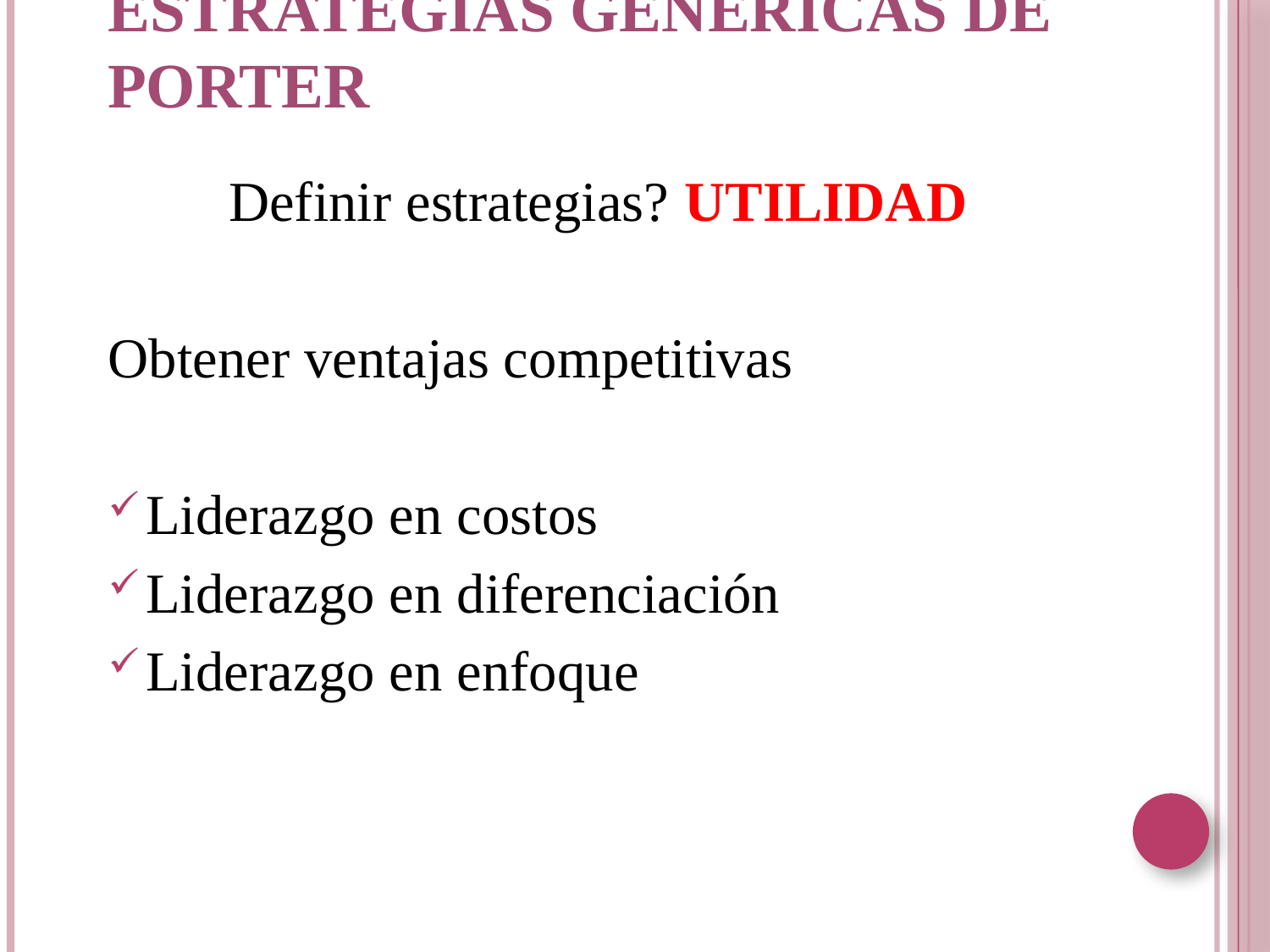

# Estrategias genéricas de porter
Definir estrategias? UTILIDAD

Obtener ventajas competitivas

Liderazgo en costos
Liderazgo en diferenciación
Liderazgo en enfoque